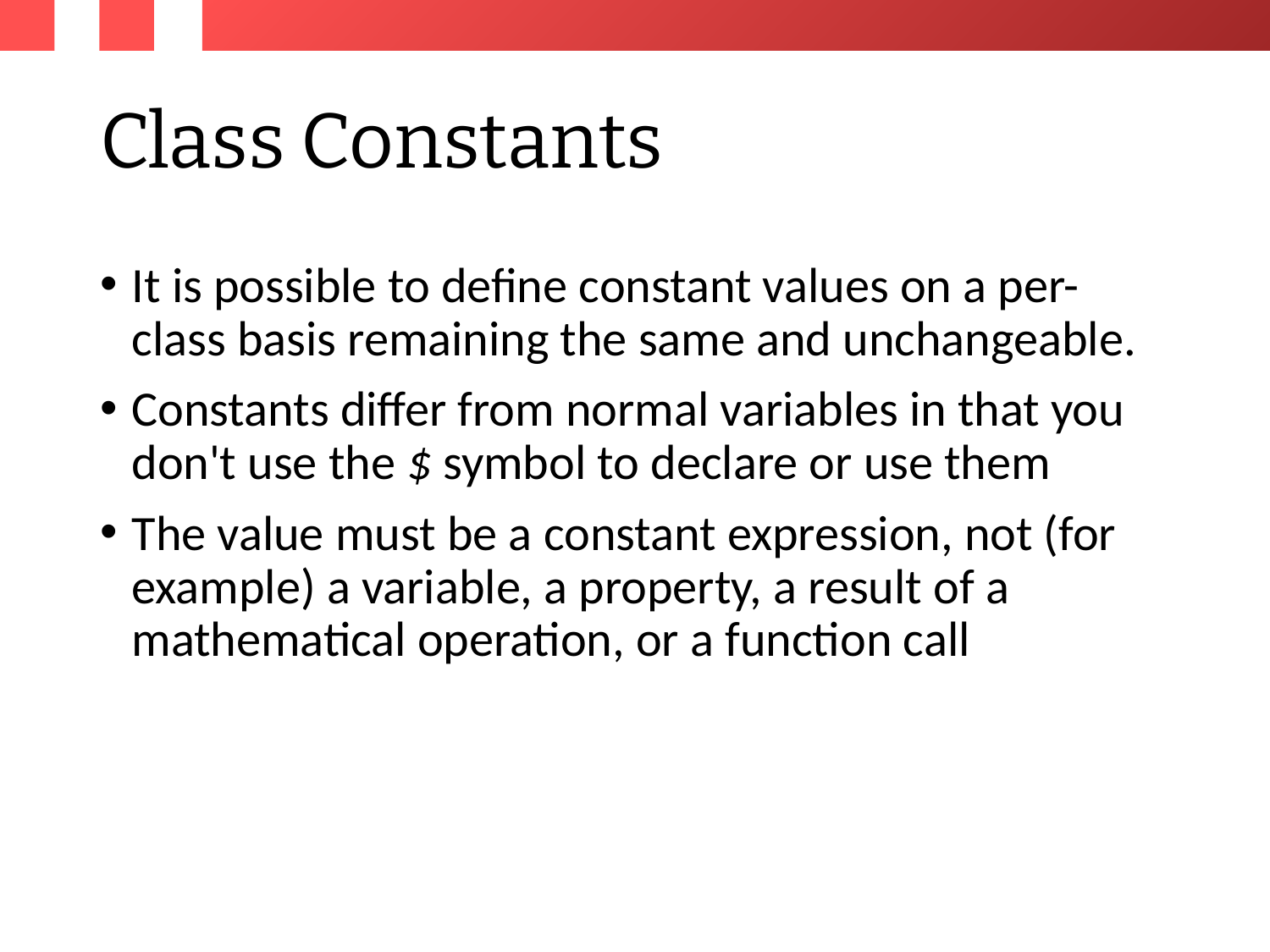

# Class Constants
It is possible to define constant values on a per-class basis remaining the same and unchangeable.
Constants differ from normal variables in that you don't use the $ symbol to declare or use them
The value must be a constant expression, not (for example) a variable, a property, a result of a mathematical operation, or a function call